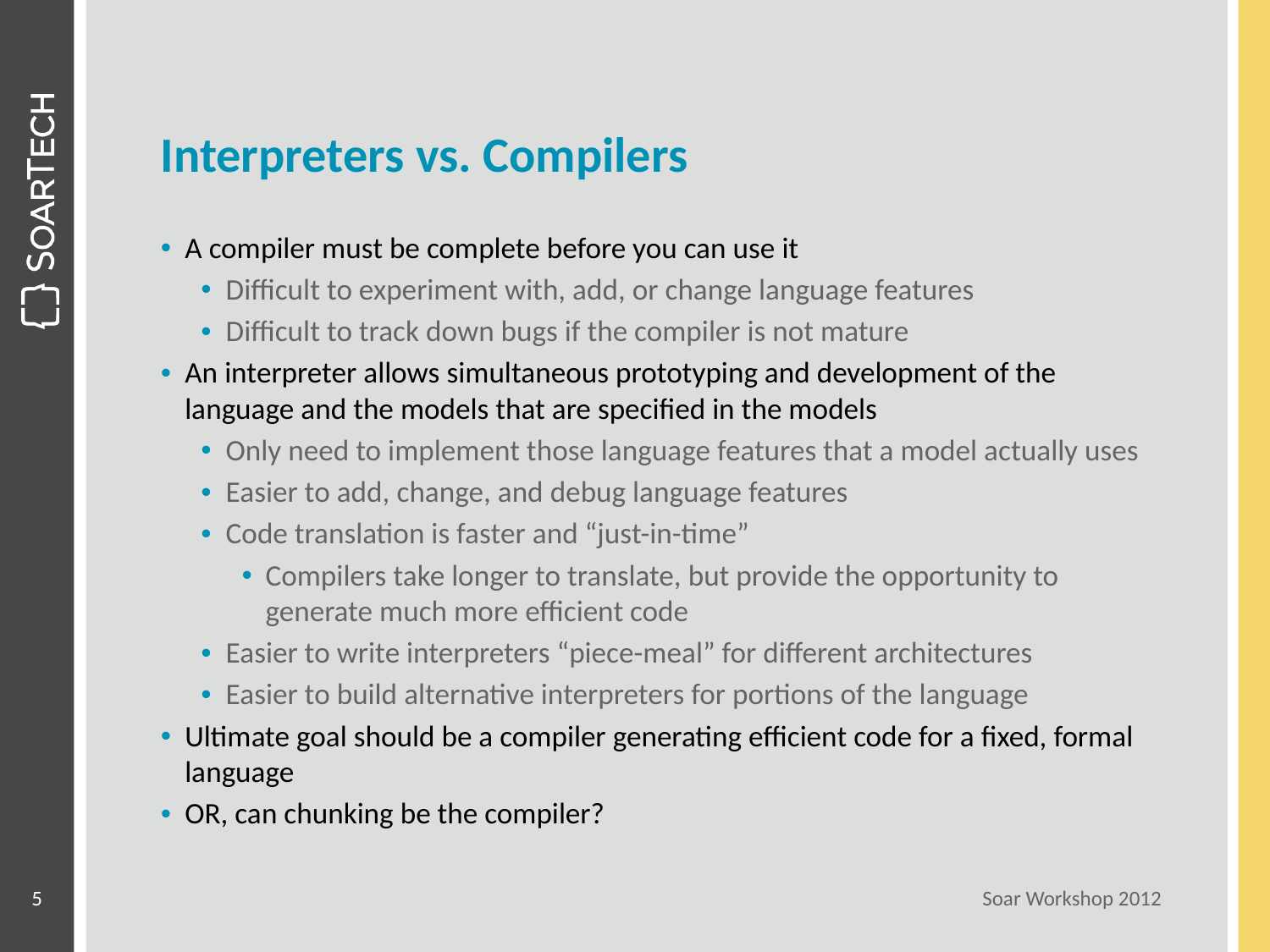

# Interpreters vs. Compilers
A compiler must be complete before you can use it
Difficult to experiment with, add, or change language features
Difficult to track down bugs if the compiler is not mature
An interpreter allows simultaneous prototyping and development of the language and the models that are specified in the models
Only need to implement those language features that a model actually uses
Easier to add, change, and debug language features
Code translation is faster and “just-in-time”
Compilers take longer to translate, but provide the opportunity to generate much more efficient code
Easier to write interpreters “piece-meal” for different architectures
Easier to build alternative interpreters for portions of the language
Ultimate goal should be a compiler generating efficient code for a fixed, formal language
OR, can chunking be the compiler?

5
Soar Workshop 2012